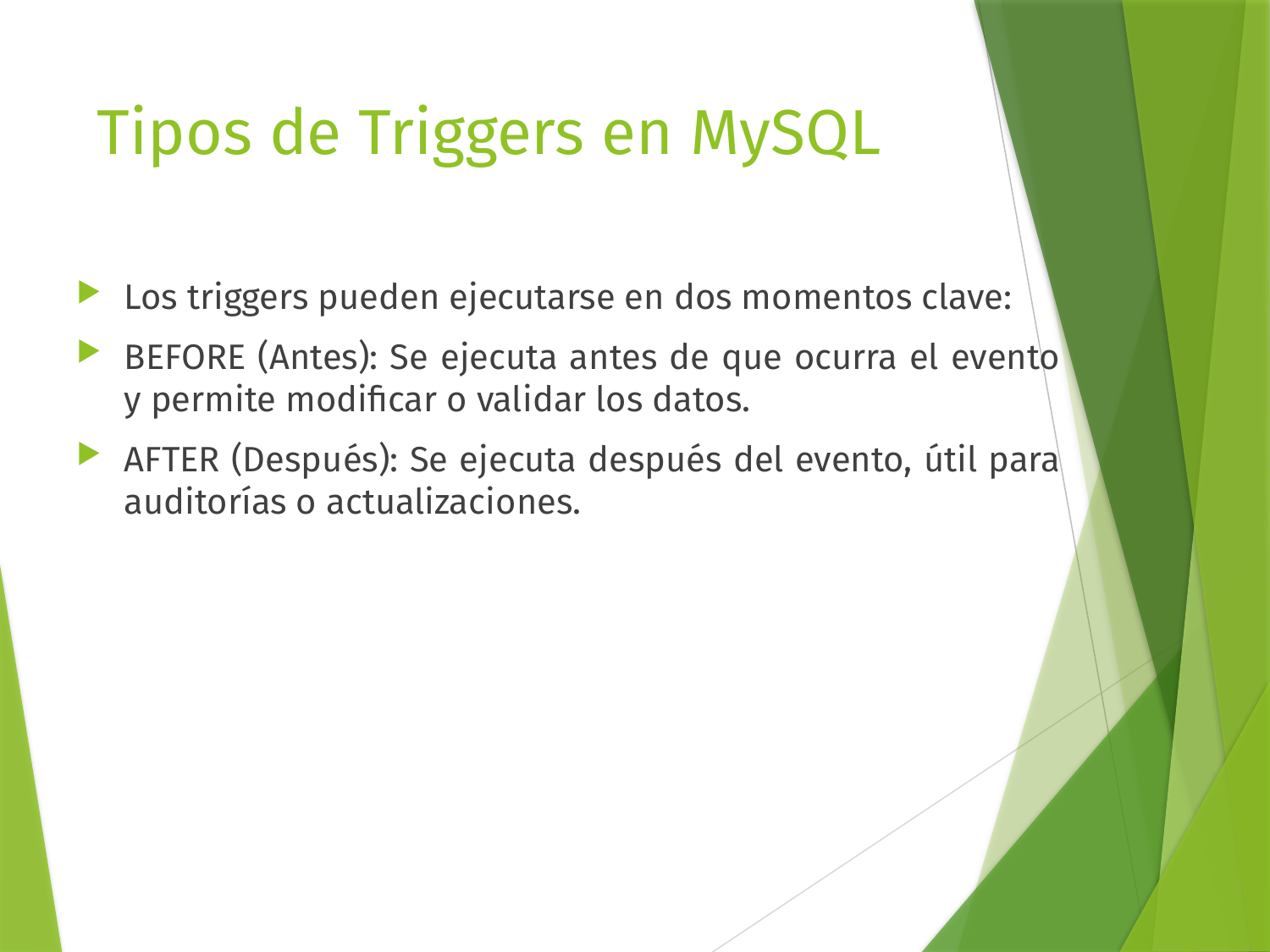

# Tipos de Triggers en MySQL
Los triggers pueden ejecutarse en dos momentos clave:
BEFORE (Antes): Se ejecuta antes de que ocurra el evento y permite modificar o validar los datos.
AFTER (Después): Se ejecuta después del evento, útil para auditorías o actualizaciones.